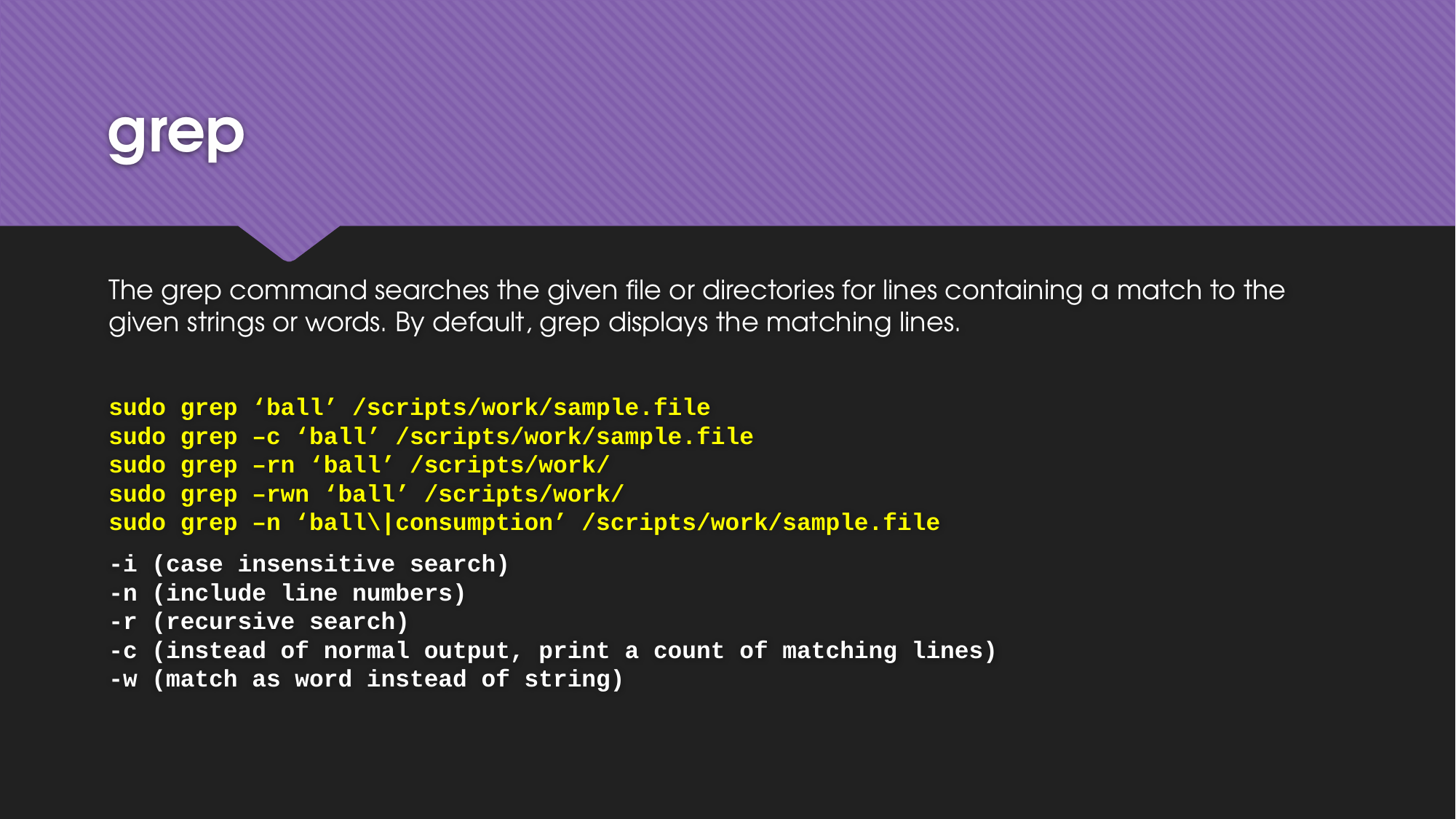

# grep
The grep command searches the given file or directories for lines containing a match to the given strings or words. By default, grep displays the matching lines.

sudo grep ‘ball’ /scripts/work/sample.file
sudo grep –c ‘ball’ /scripts/work/sample.file
sudo grep –rn ‘ball’ /scripts/work/
sudo grep –rwn ‘ball’ /scripts/work/
sudo grep –n ‘ball\|consumption’ /scripts/work/sample.file
-i (case insensitive search)
-n (include line numbers)
-r (recursive search)
-c (instead of normal output, print a count of matching lines)
-w (match as word instead of string)